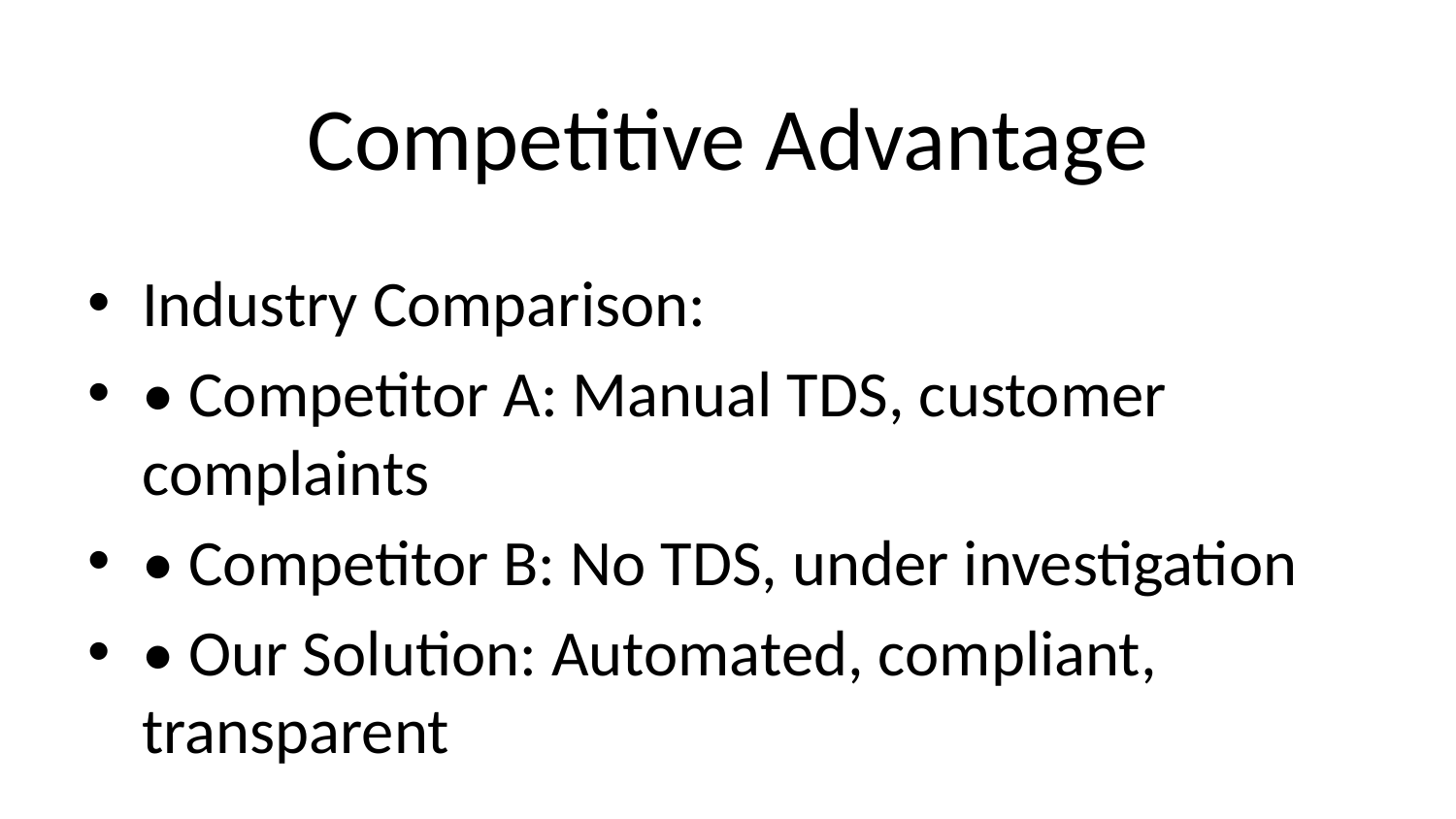

# Competitive Advantage
Industry Comparison:
• Competitor A: Manual TDS, customer complaints
• Competitor B: No TDS, under investigation
• Our Solution: Automated, compliant, transparent

First-Mover Benefits:
✓ Regulatory goodwill
✓ Customer trust
✓ Industry benchmark
✓ Potential to white-label solution

Long-term Value:
• Foundation for comprehensive tax management
• Scalable to other reward programs